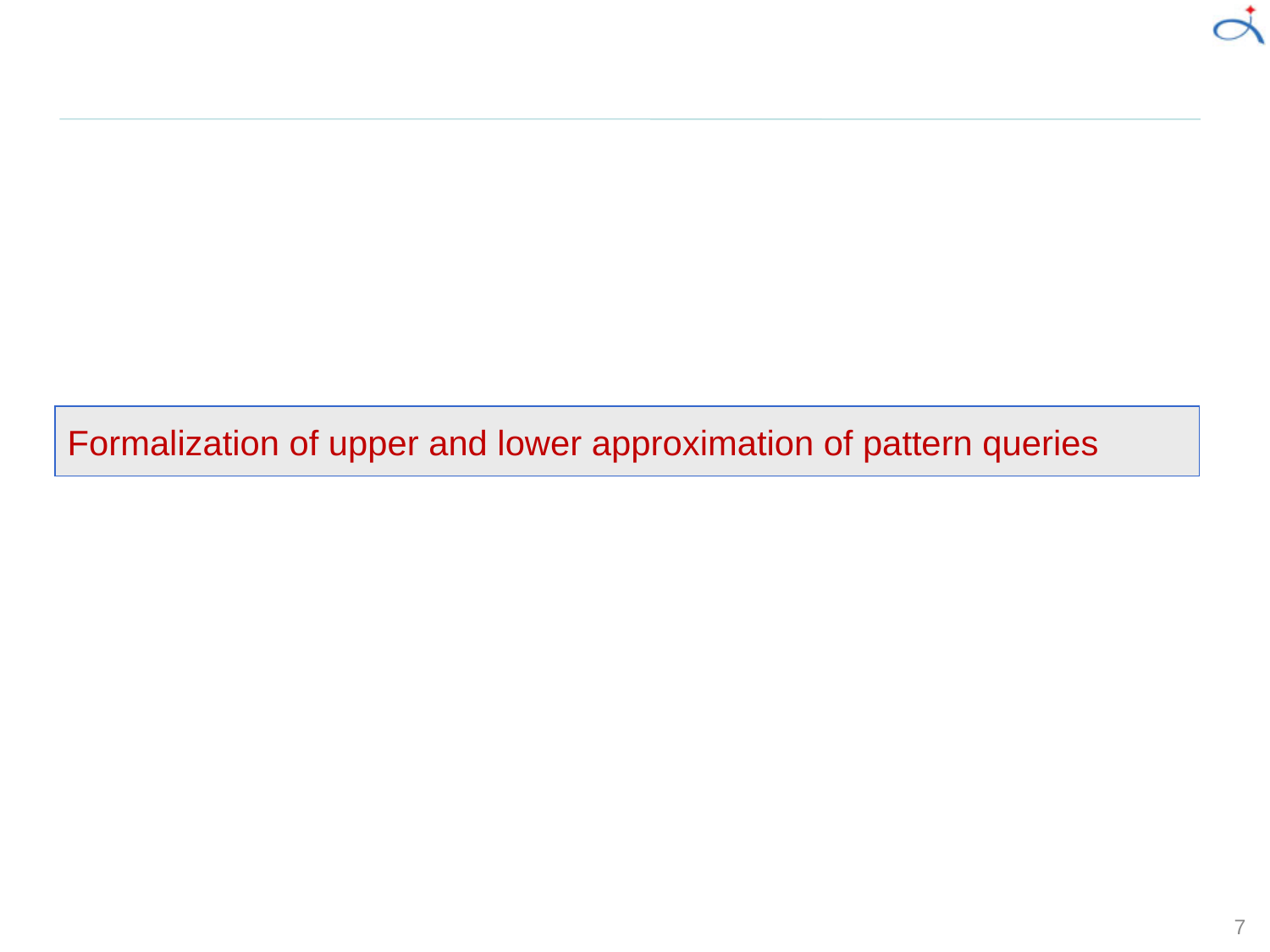

Formalization of upper and lower approximation of pattern queries
7